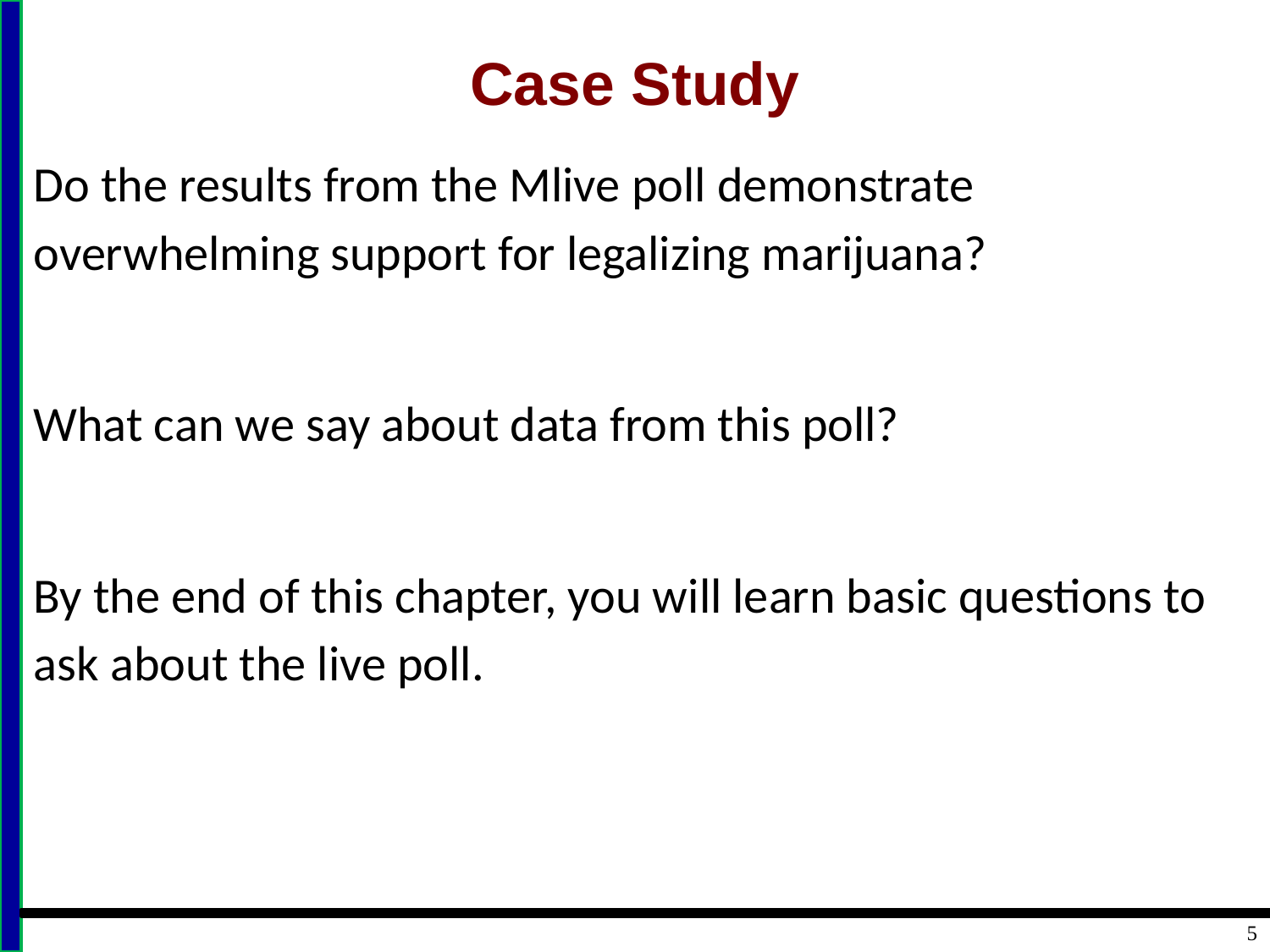

# Case Study
Do the results from the Mlive poll demonstrate overwhelming support for legalizing marijuana?

What can we say about data from this poll?

By the end of this chapter, you will learn basic questions to ask about the live poll.